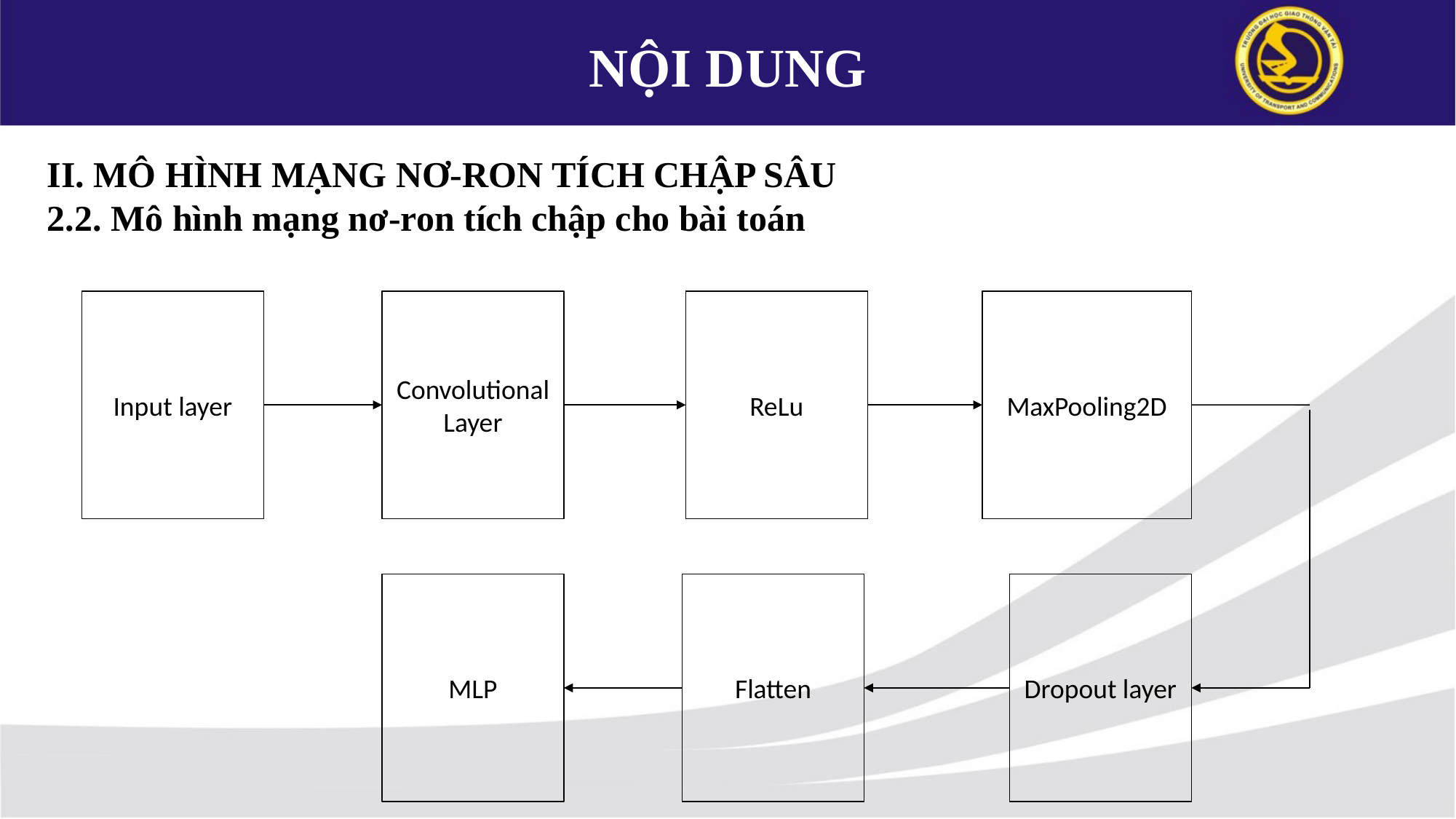

NỘI DUNG
II. MÔ HÌNH MẠNG NƠ-RON TÍCH CHẬP SÂU
2.2. Mô hình mạng nơ-ron tích chập cho bài toán
Input layer
Convolutional Layer
ReLu
MaxPooling2D
MLP
Flatten
Dropout layer